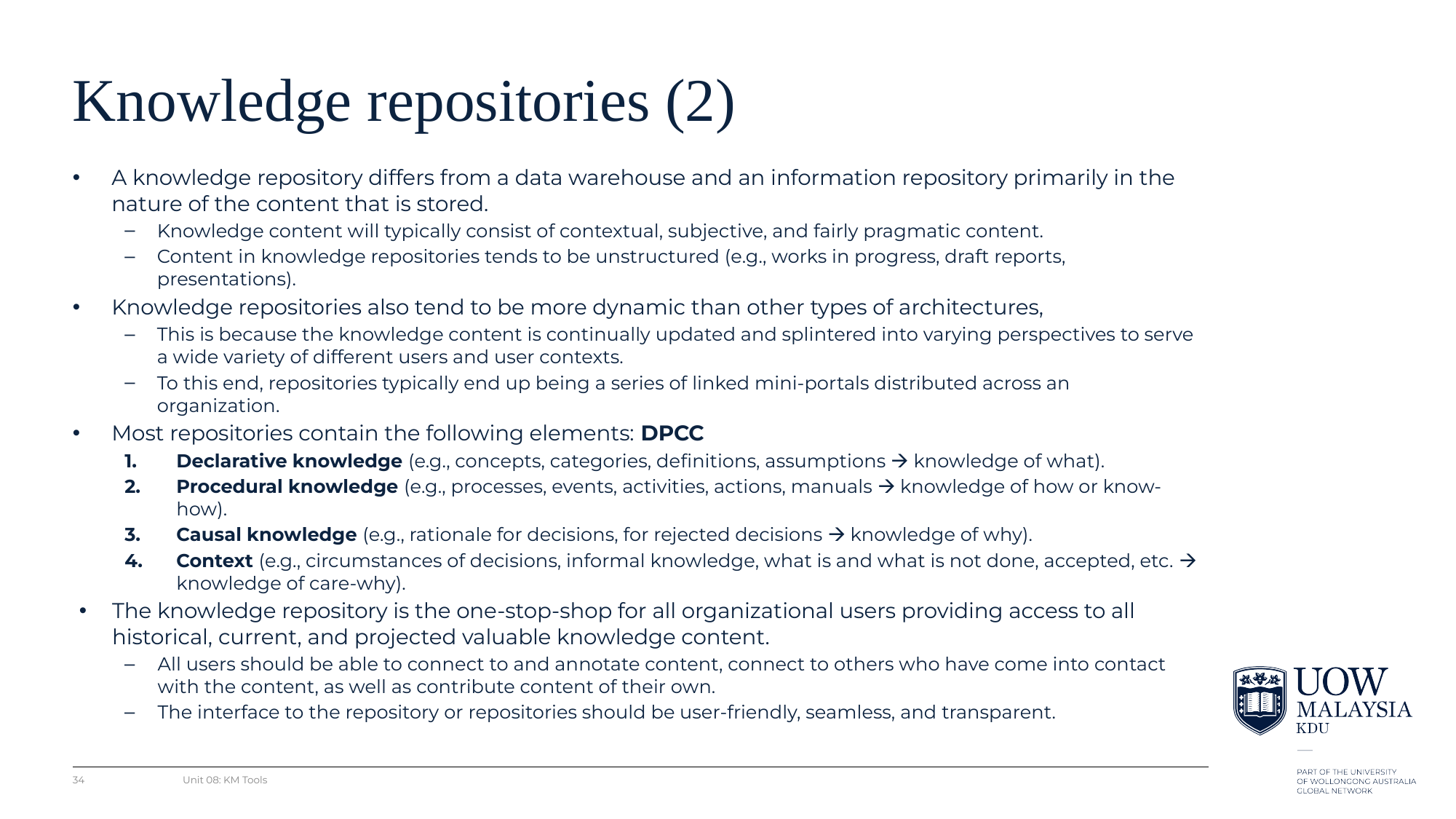

# Knowledge repositories (2)
A knowledge repository differs from a data warehouse and an information repository primarily in the nature of the content that is stored.
Knowledge content will typically consist of contextual, subjective, and fairly pragmatic content.
Content in knowledge repositories tends to be unstructured (e.g., works in progress, draft reports, presentations).
Knowledge repositories also tend to be more dynamic than other types of architectures,
This is because the knowledge content is continually updated and splintered into varying perspectives to serve a wide variety of different users and user contexts.
To this end, repositories typically end up being a series of linked mini-portals distributed across an organization.
Most repositories contain the following elements: DPCC
Declarative knowledge (e.g., concepts, categories, deﬁnitions, assumptions 🡪 knowledge of what).
Procedural knowledge (e.g., processes, events, activities, actions, manuals 🡪 knowledge of how or know-how).
Causal knowledge (e.g., rationale for decisions, for rejected decisions 🡪 knowledge of why).
Context (e.g., circumstances of decisions, informal knowledge, what is and what is not done, accepted, etc. 🡪 knowledge of care-why).
The knowledge repository is the one-stop-shop for all organizational users providing access to all historical, current, and projected valuable knowledge content.
All users should be able to connect to and annotate content, connect to others who have come into contact with the content, as well as contribute content of their own.
The interface to the repository or repositories should be user-friendly, seamless, and transparent.
34
Unit 08: KM Tools